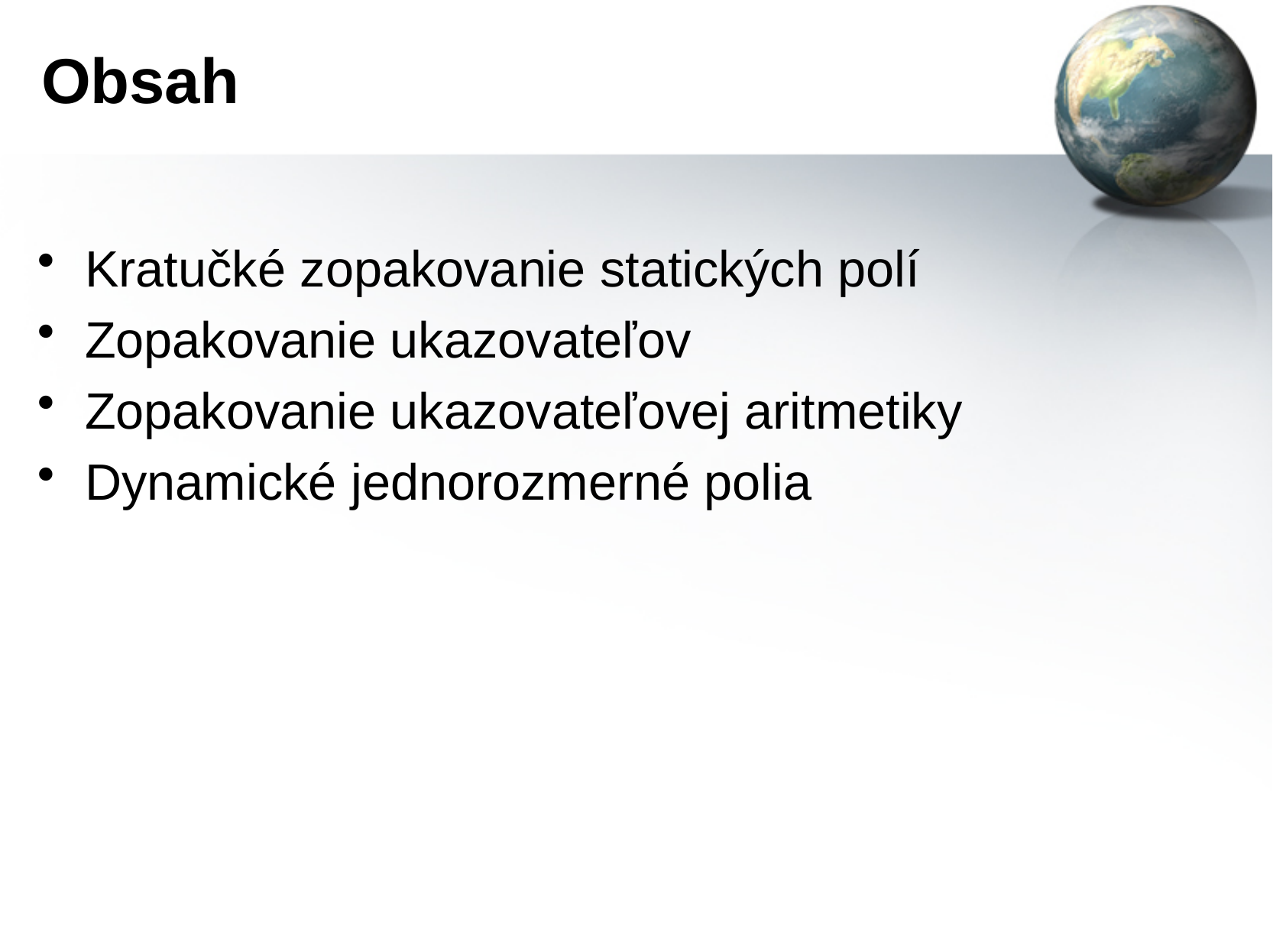

# Obsah
Kratučké zopakovanie statických polí
Zopakovanie ukazovateľov
Zopakovanie ukazovateľovej aritmetiky
Dynamické jednorozmerné polia